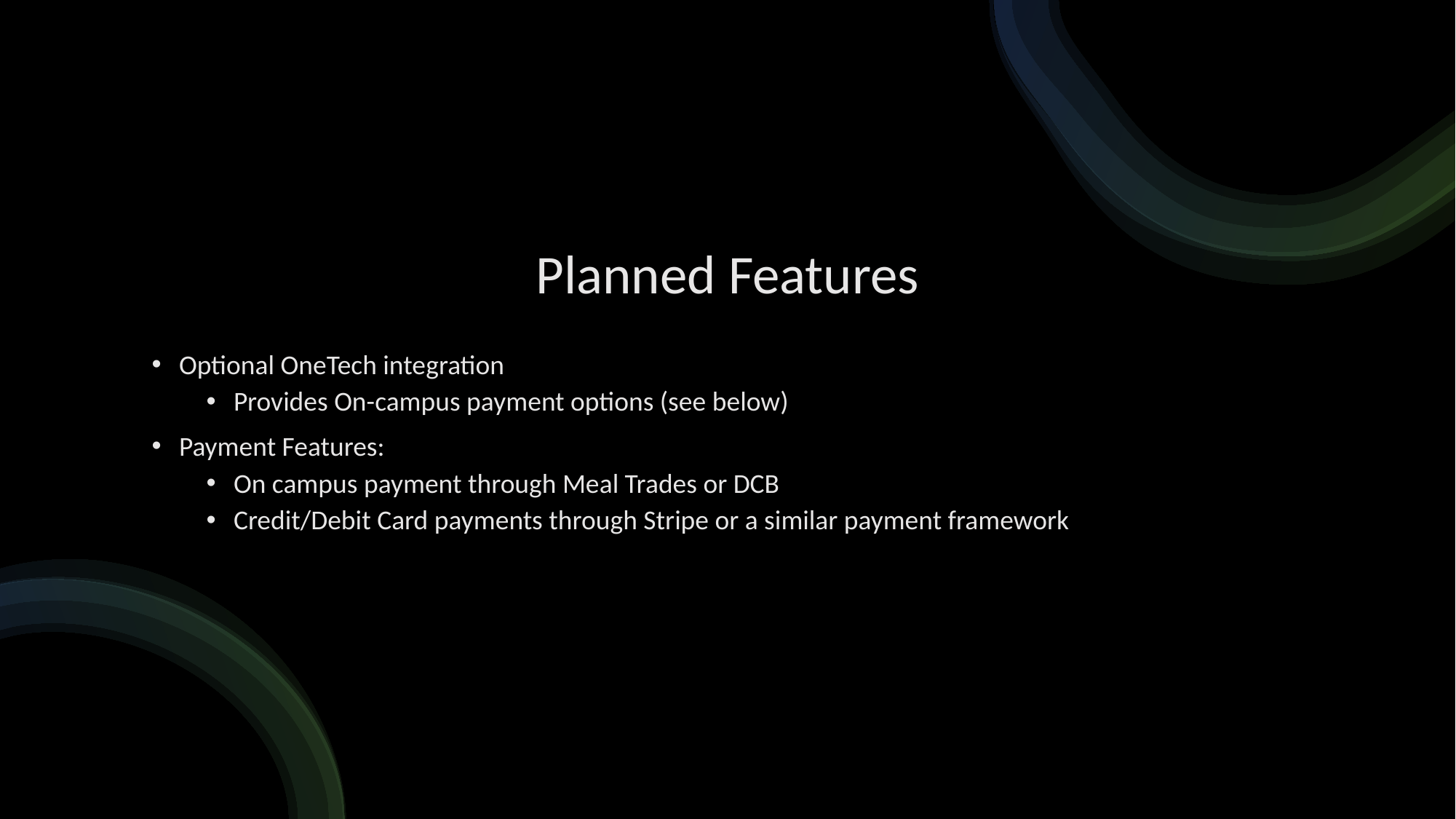

# Planned Features
Optional OneTech integration
Provides On-campus payment options (see below)
Payment Features:
On campus payment through Meal Trades or DCB
Credit/Debit Card payments through Stripe or a similar payment framework